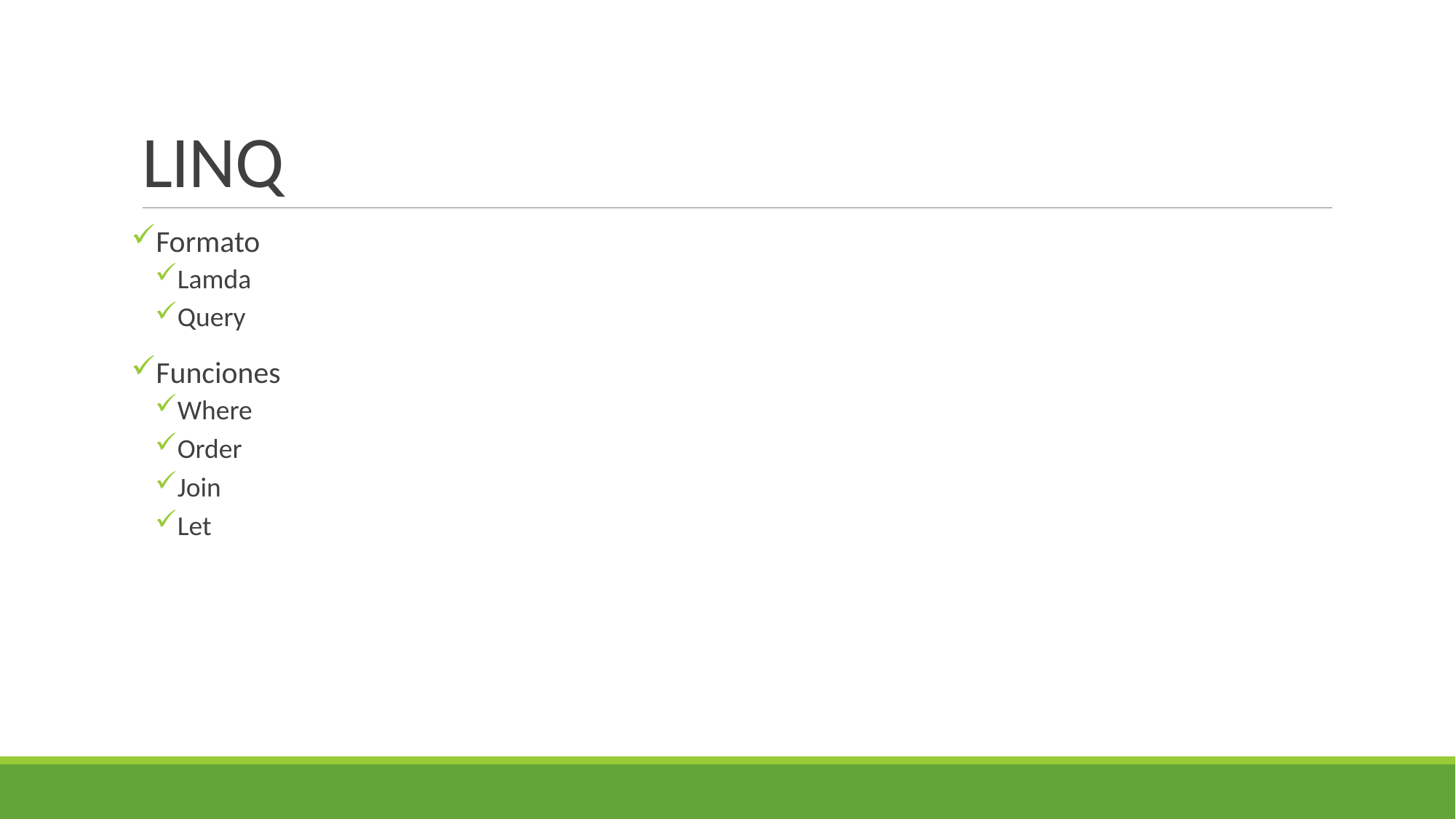

# LINQ
Formato
Lamda
Query
Funciones
Where
Order
Join
Let